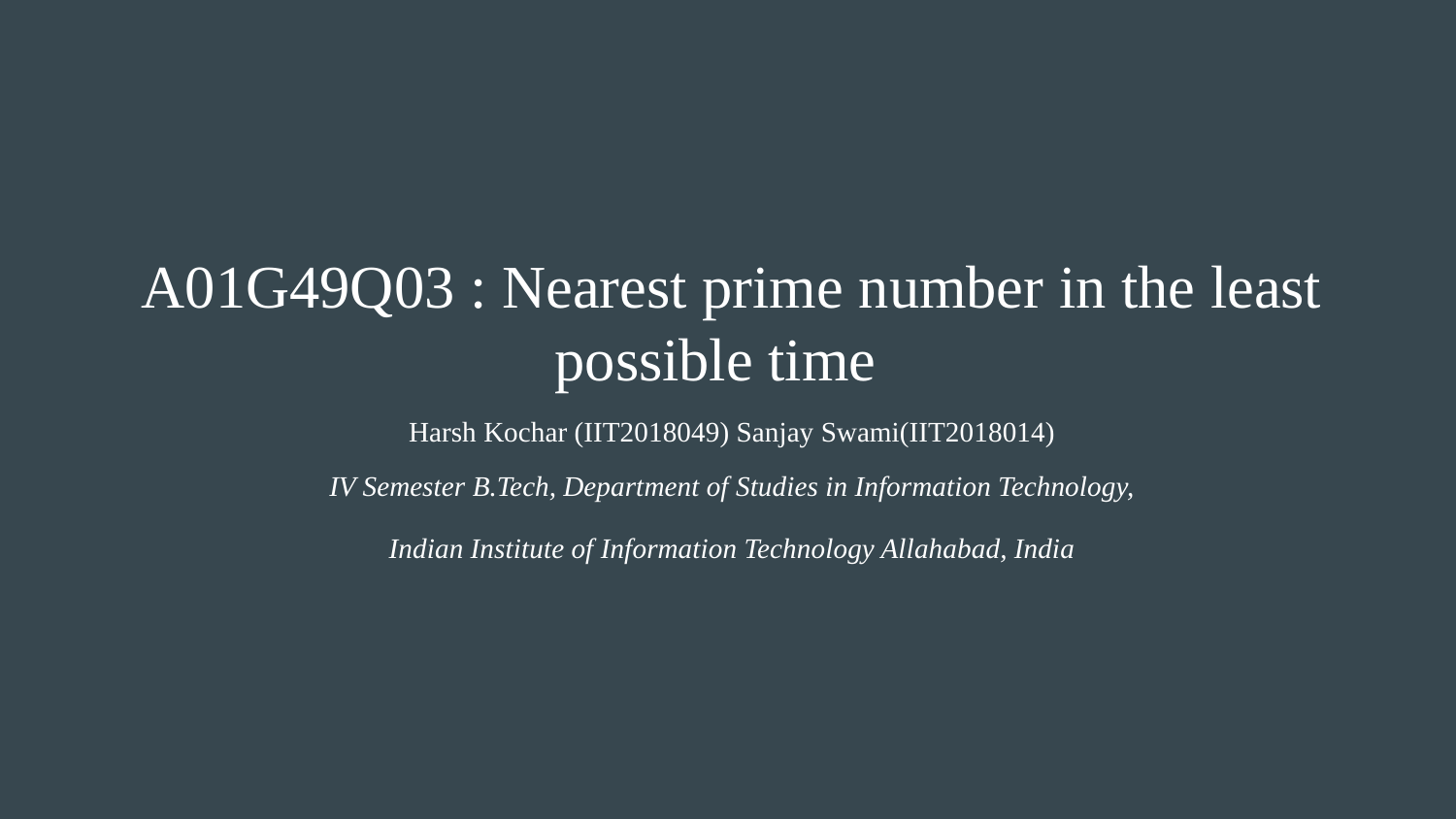

# A01G49Q03 : Nearest prime number in the least possible time
Harsh Kochar (IIT2018049) Sanjay Swami(IIT2018014)
IV Semester B.Tech, Department of Studies in Information Technology,
Indian Institute of Information Technology Allahabad, India